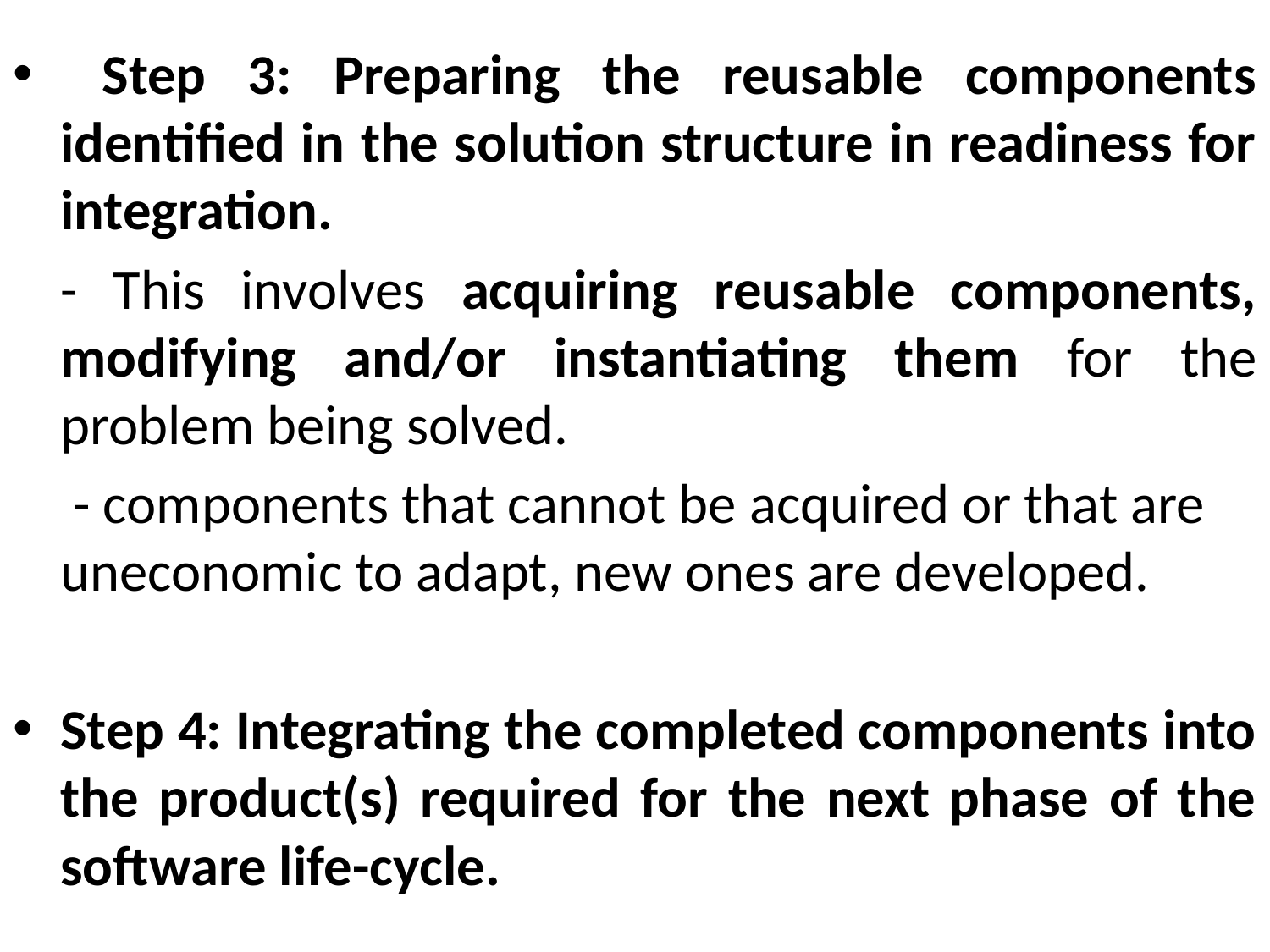

Step 3: Preparing the reusable components identified in the solution structure in readiness for integration.
	- This involves acquiring reusable components, modifying and/or instantiating them for the problem being solved.
	 - components that cannot be acquired or that are uneconomic to adapt, new ones are developed.

Step 4: Integrating the completed components into the product(s) required for the next phase of the software life-cycle.